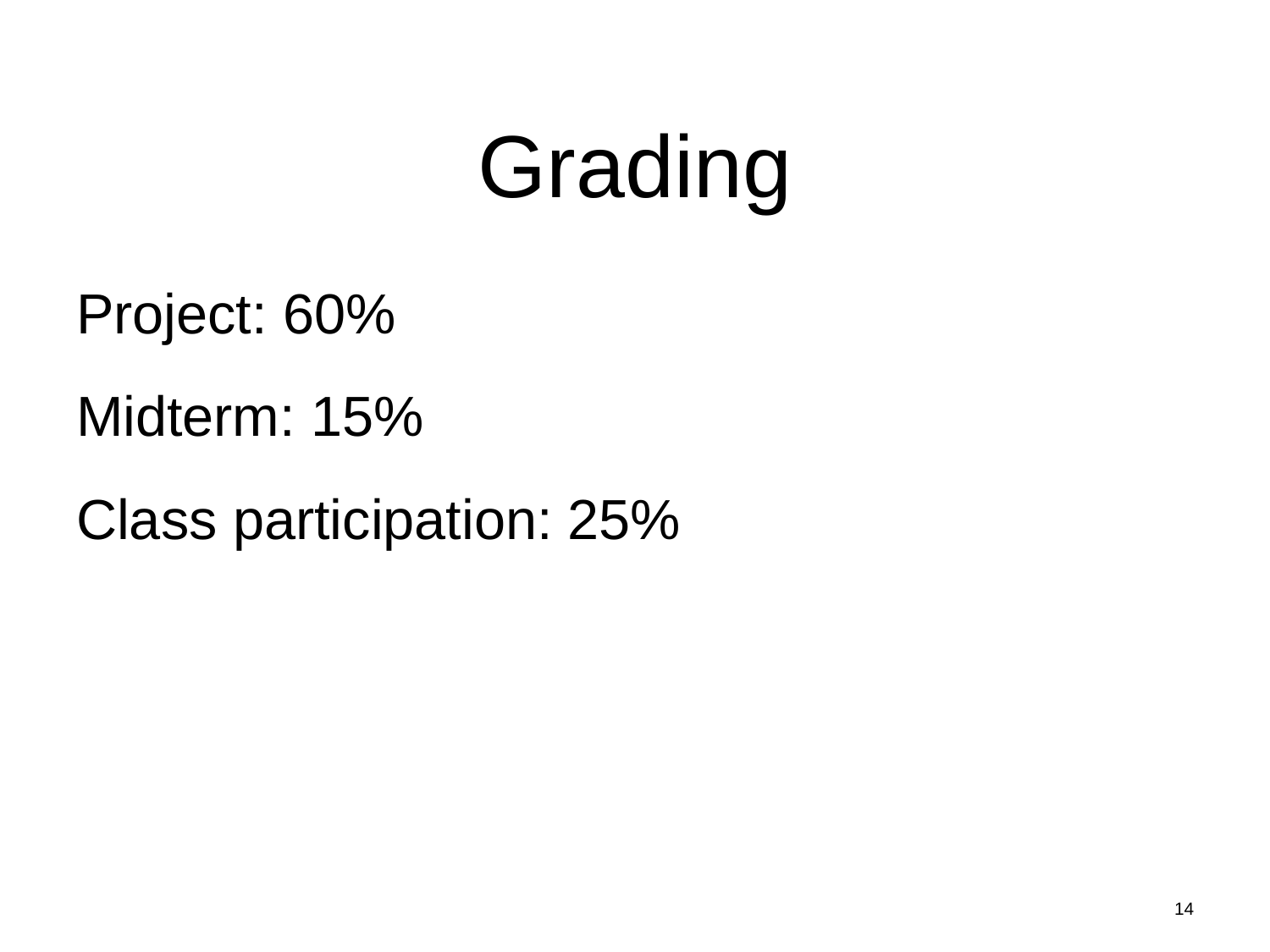

# Grading
Project: 60%
Midterm: 15%
Class participation: 25%
14